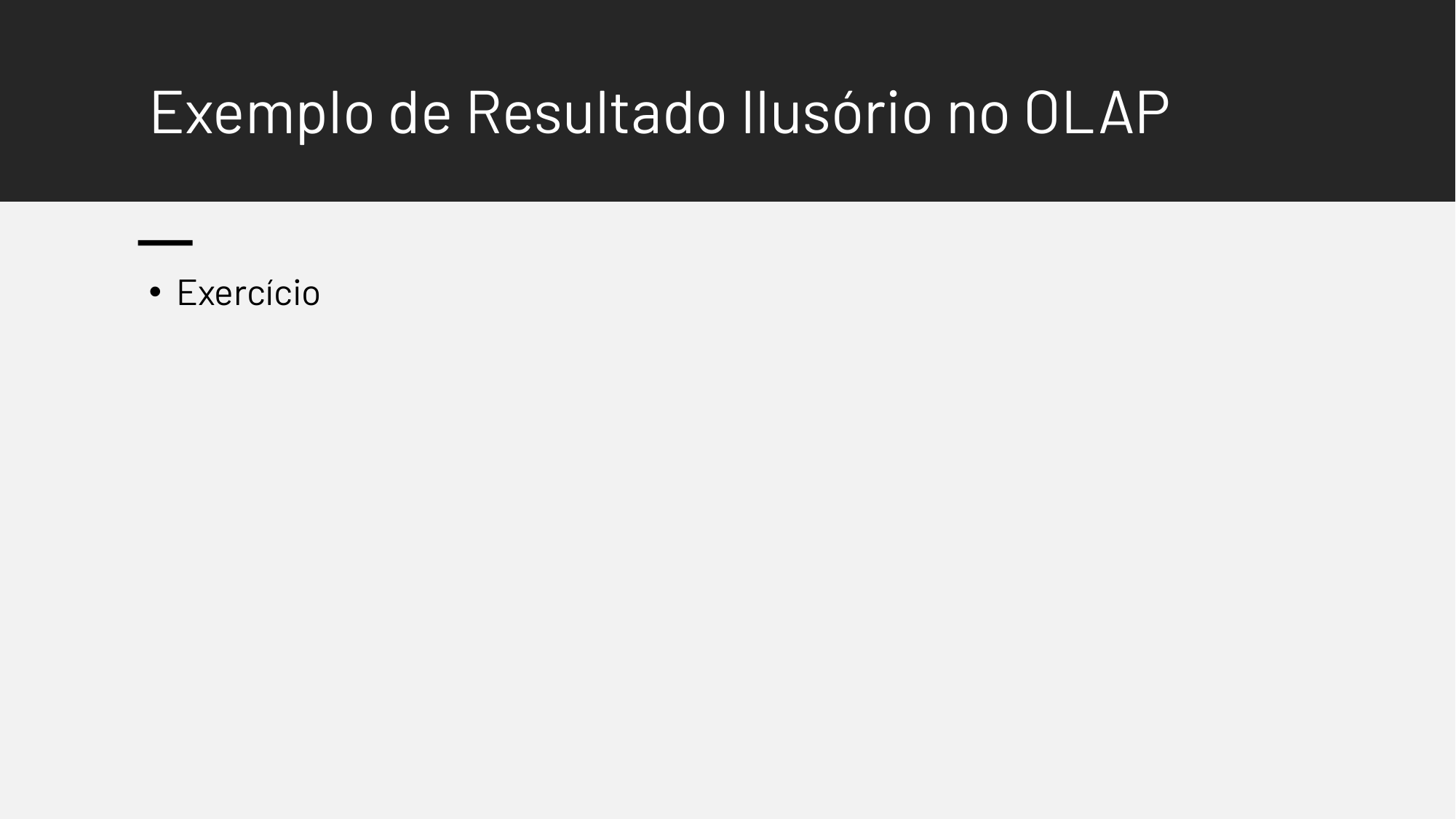

# Exemplo de Resultado Ilusório no OLAP

Exercício